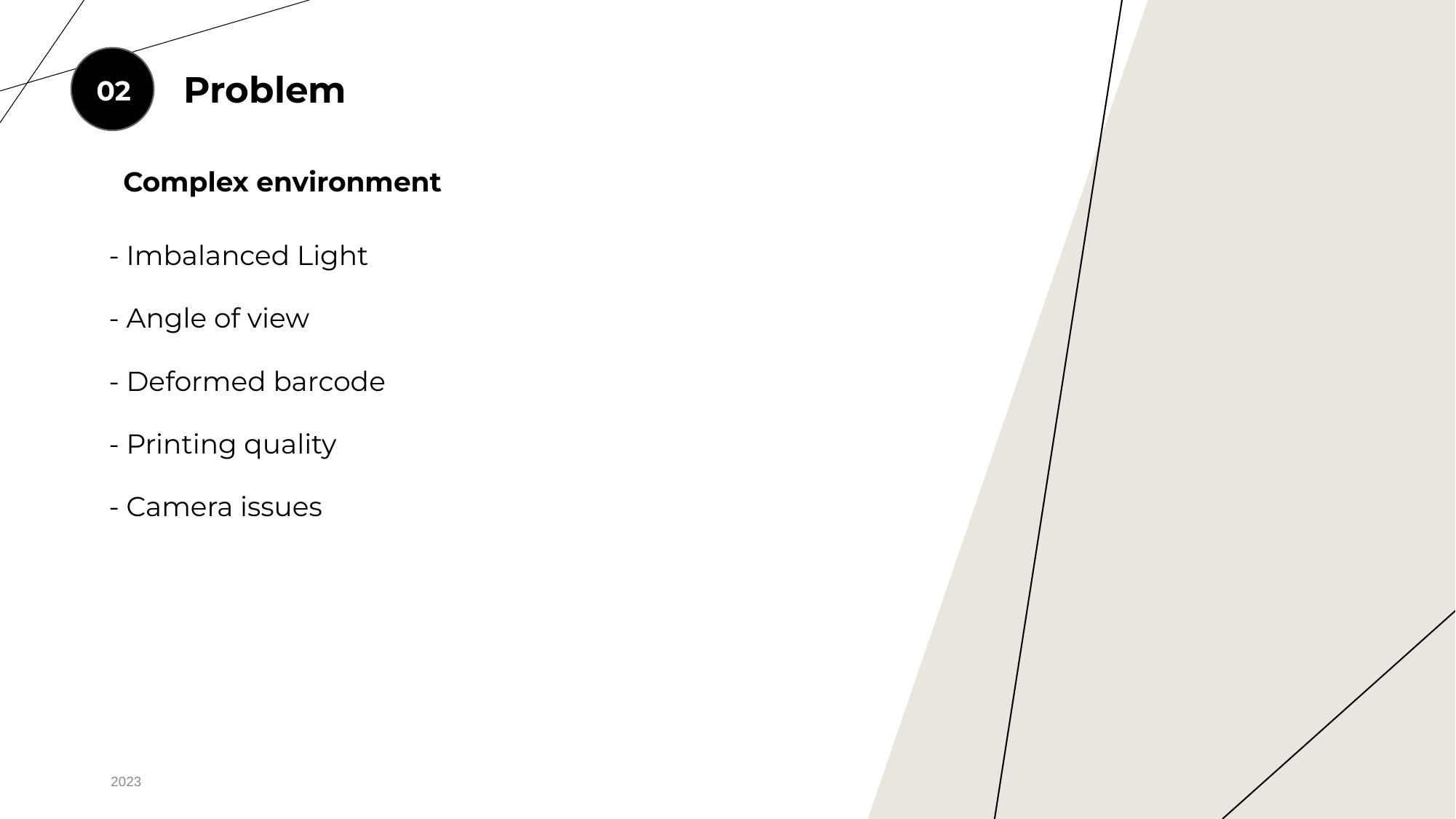

Problem
02
Complex environment
- Imbalanced Light
- Angle of view
- Deformed barcode
- Printing quality
- Camera issues
2023
8